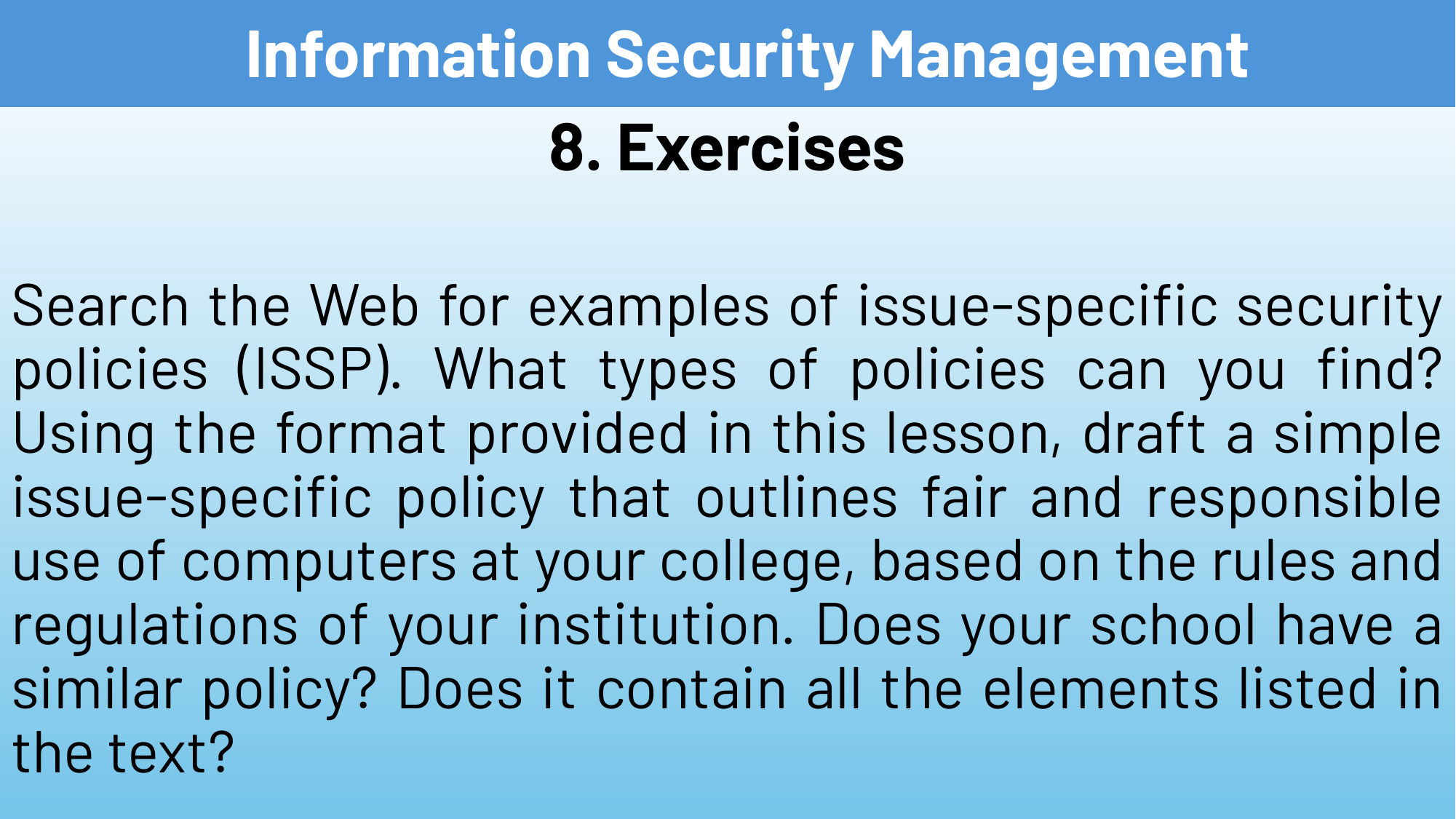

Information Security Management
8. Exercises

Search the Web for examples of issue-specific security policies (ISSP). What types of policies can you find? Using the format provided in this lesson, draft a simple issue-specific policy that outlines fair and responsible use of computers at your college, based on the rules and regulations of your institution. Does your school have a similar policy? Does it contain all the elements listed in the text?